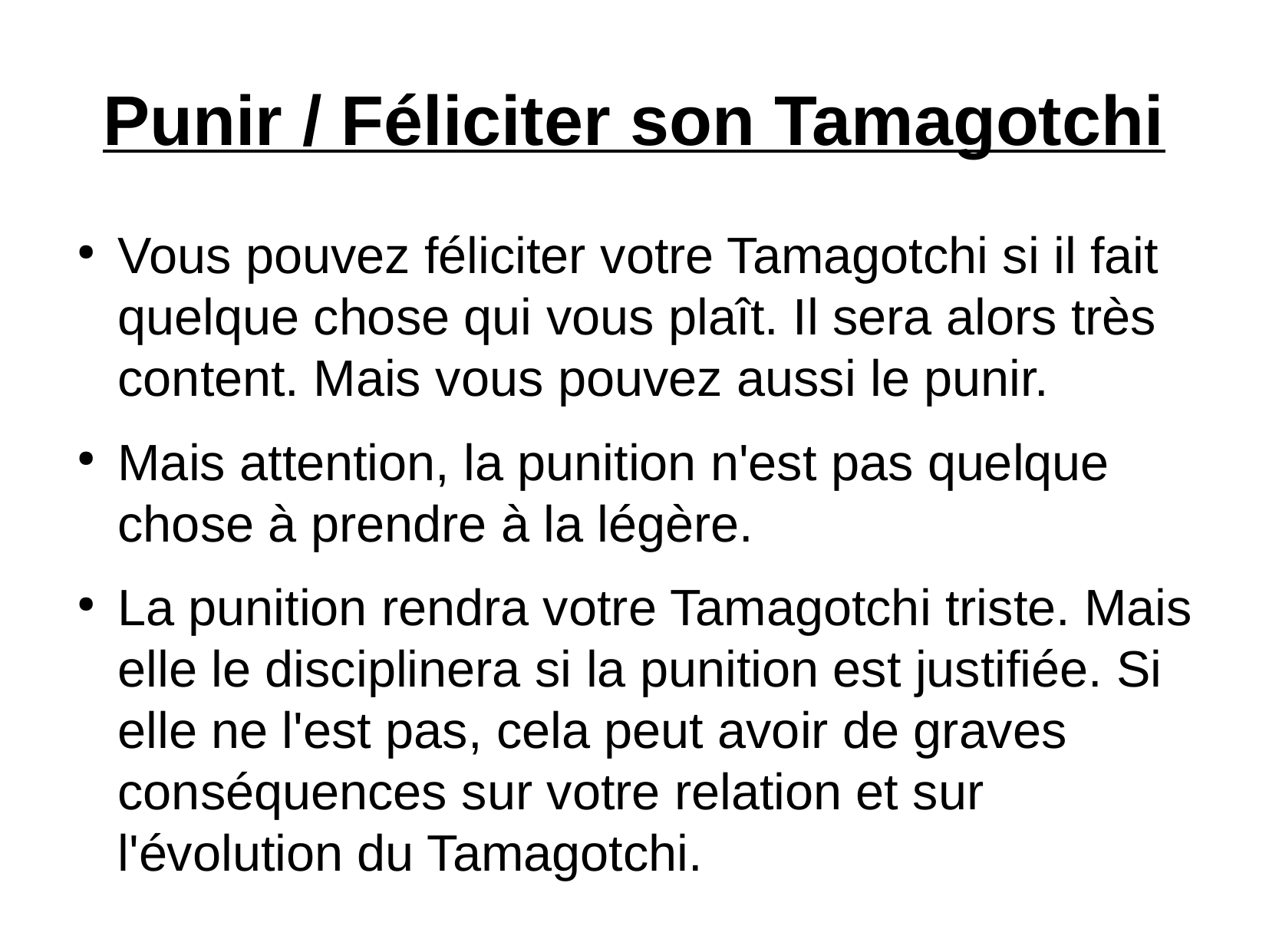

Punir / Féliciter son Tamagotchi
Vous pouvez féliciter votre Tamagotchi si il fait quelque chose qui vous plaît. Il sera alors très content. Mais vous pouvez aussi le punir.
Mais attention, la punition n'est pas quelque chose à prendre à la légère.
La punition rendra votre Tamagotchi triste. Mais elle le disciplinera si la punition est justifiée. Si elle ne l'est pas, cela peut avoir de graves conséquences sur votre relation et sur l'évolution du Tamagotchi.